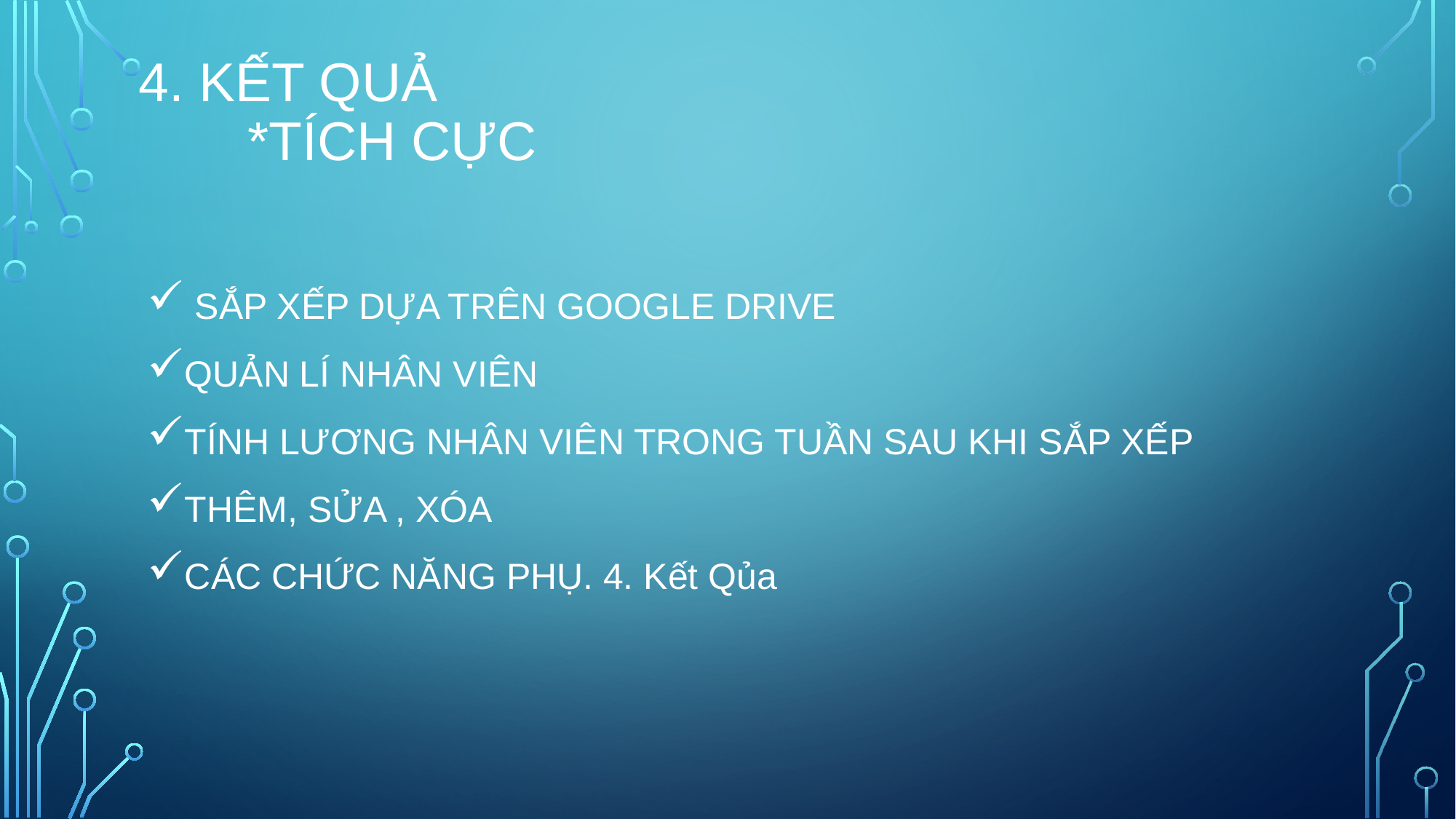

# 4. Kết Quả *TÍCH CỰC
 SẮP XẾP DỰA TRÊN GOOGLE DRIVE
QUẢN LÍ NHÂN VIÊN
TÍNH LƯƠNG NHÂN VIÊN TRONG TUẦN SAU KHI SẮP XẾP
THÊM, SỬA , XÓA
CÁC CHỨC NĂNG PHỤ. 4. Kết Qủa